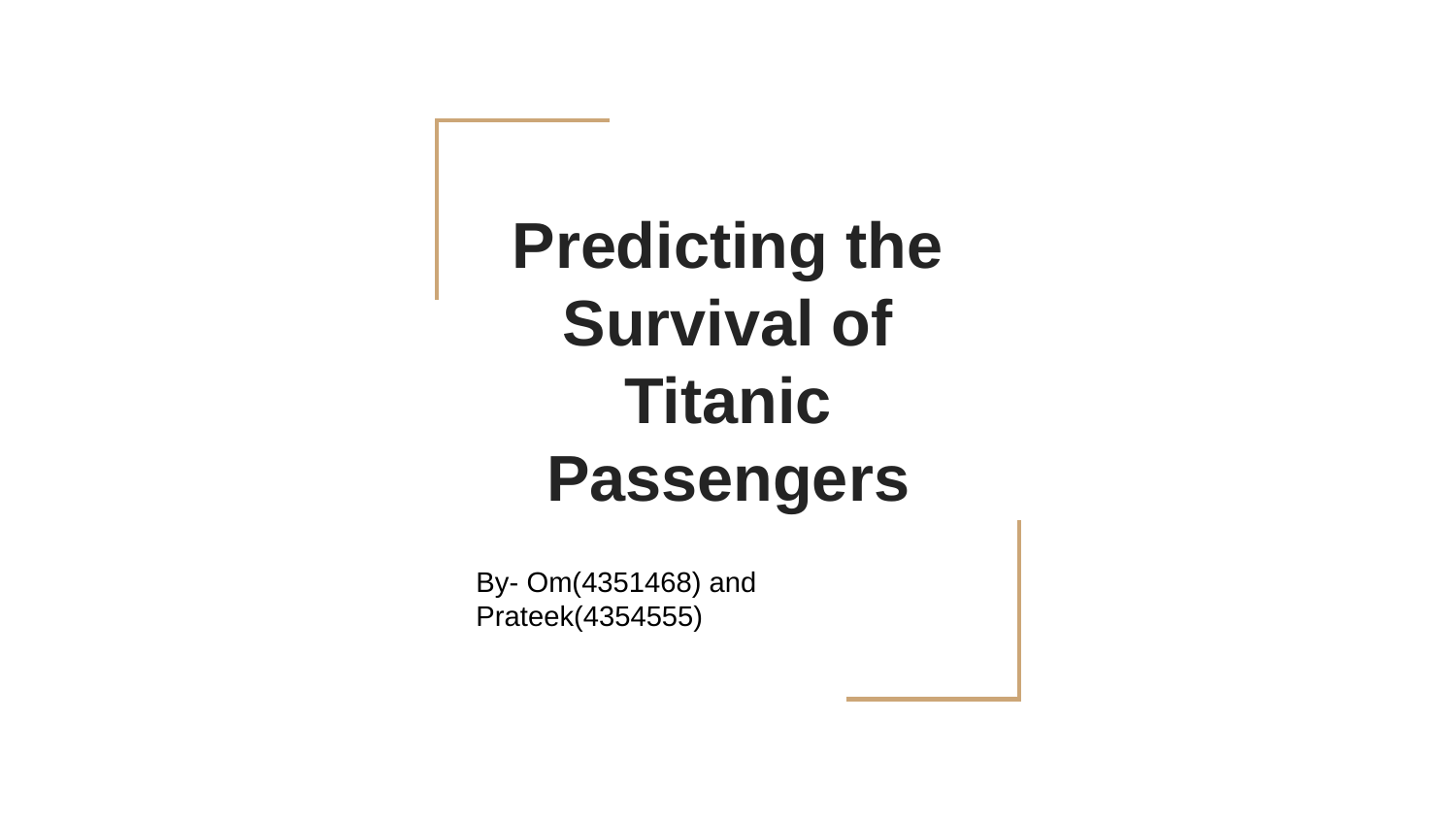

# Predicting the Survival of Titanic Passengers
By- Om(4351468) and Prateek(4354555)